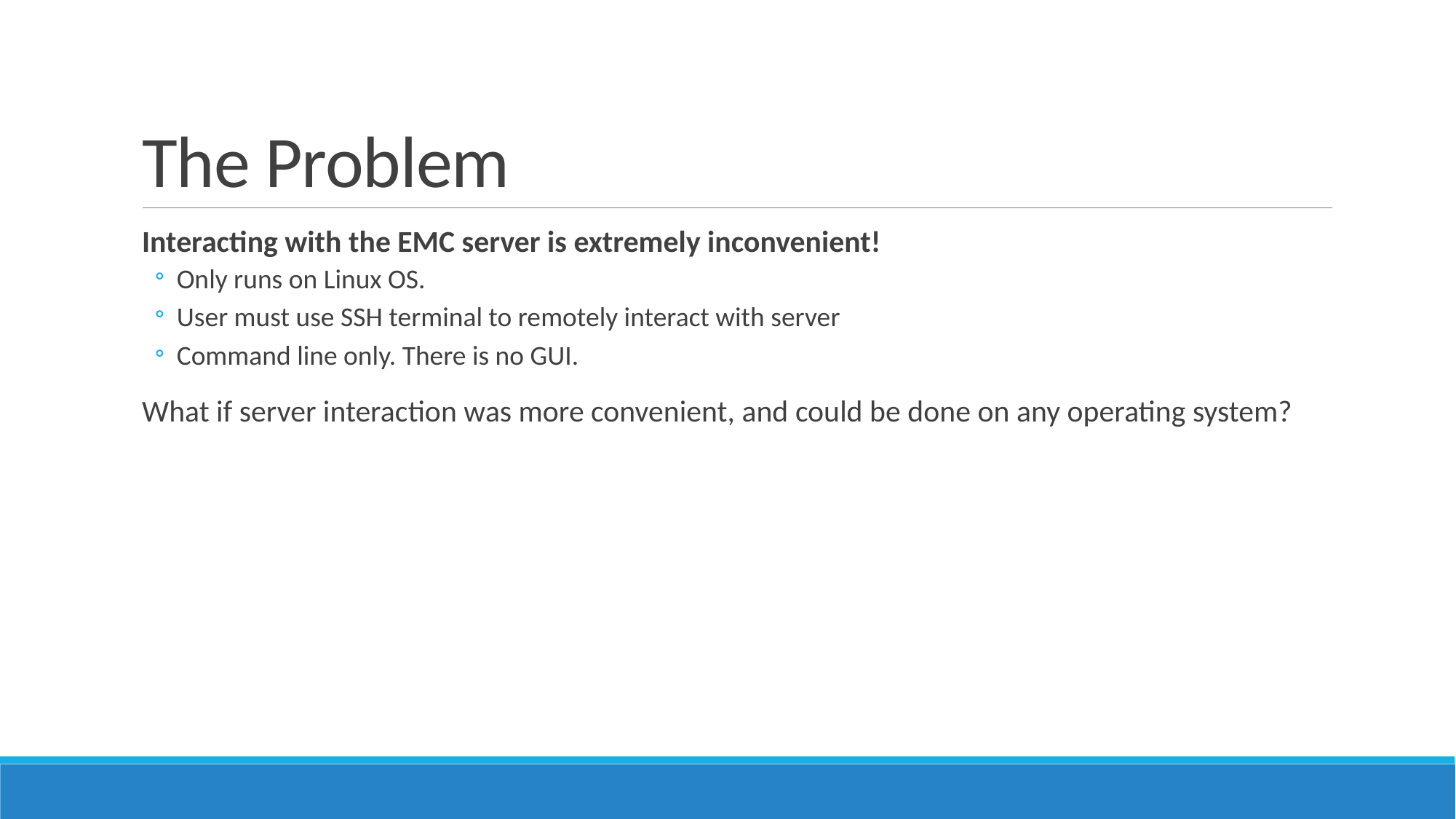

# The Problem
Interacting with the EMC server is extremely inconvenient!
Only runs on Linux OS.
User must use SSH terminal to remotely interact with server
Command line only. There is no GUI.
What if server interaction was more convenient, and could be done on any operating system?